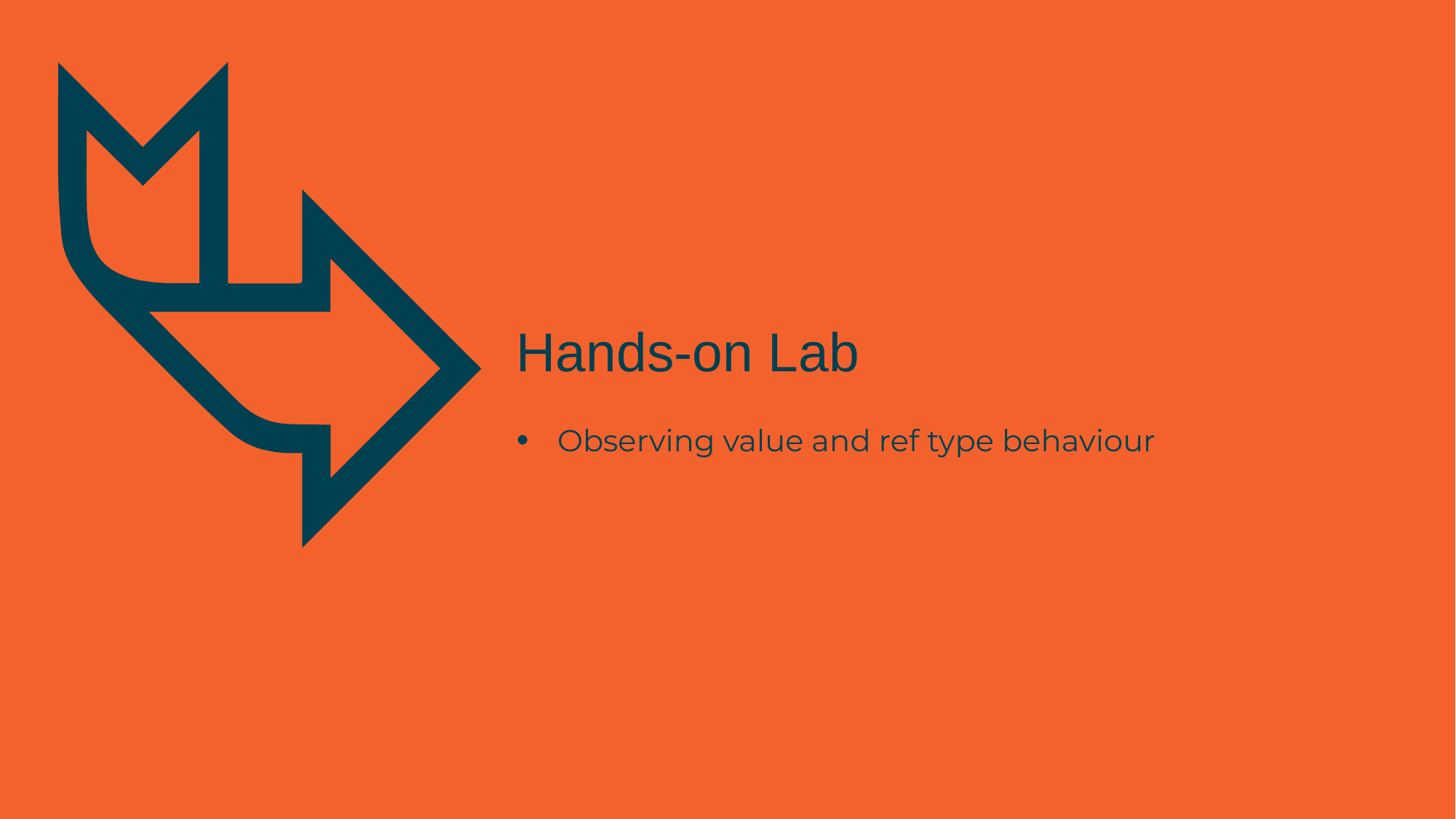

# Hands-on Lab
Observing value and ref type behaviour